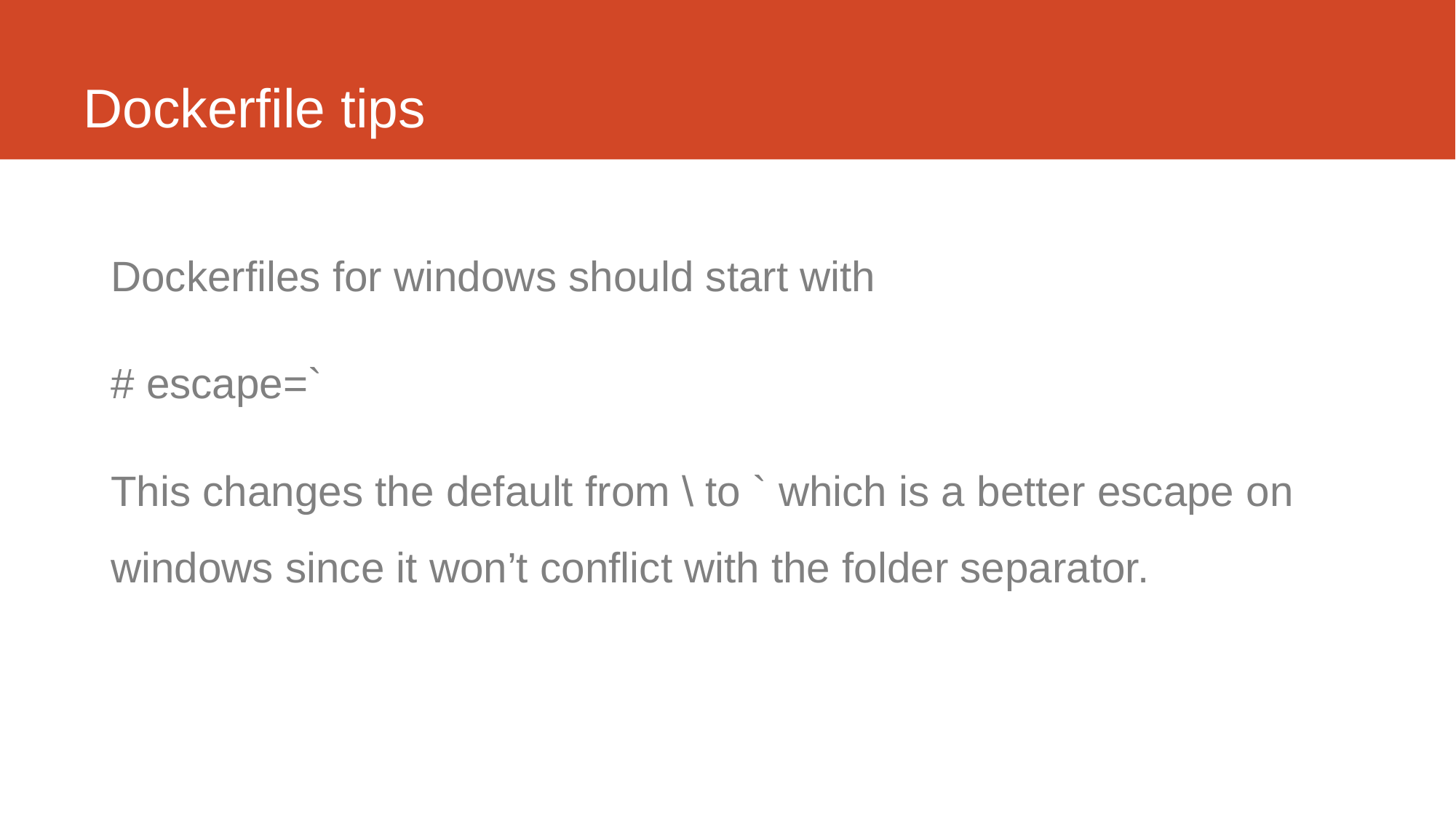

# Dockerfile tips
Dockerfiles for windows should start with
# escape=`
This changes the default from \ to ` which is a better escape on windows since it won’t conflict with the folder separator.